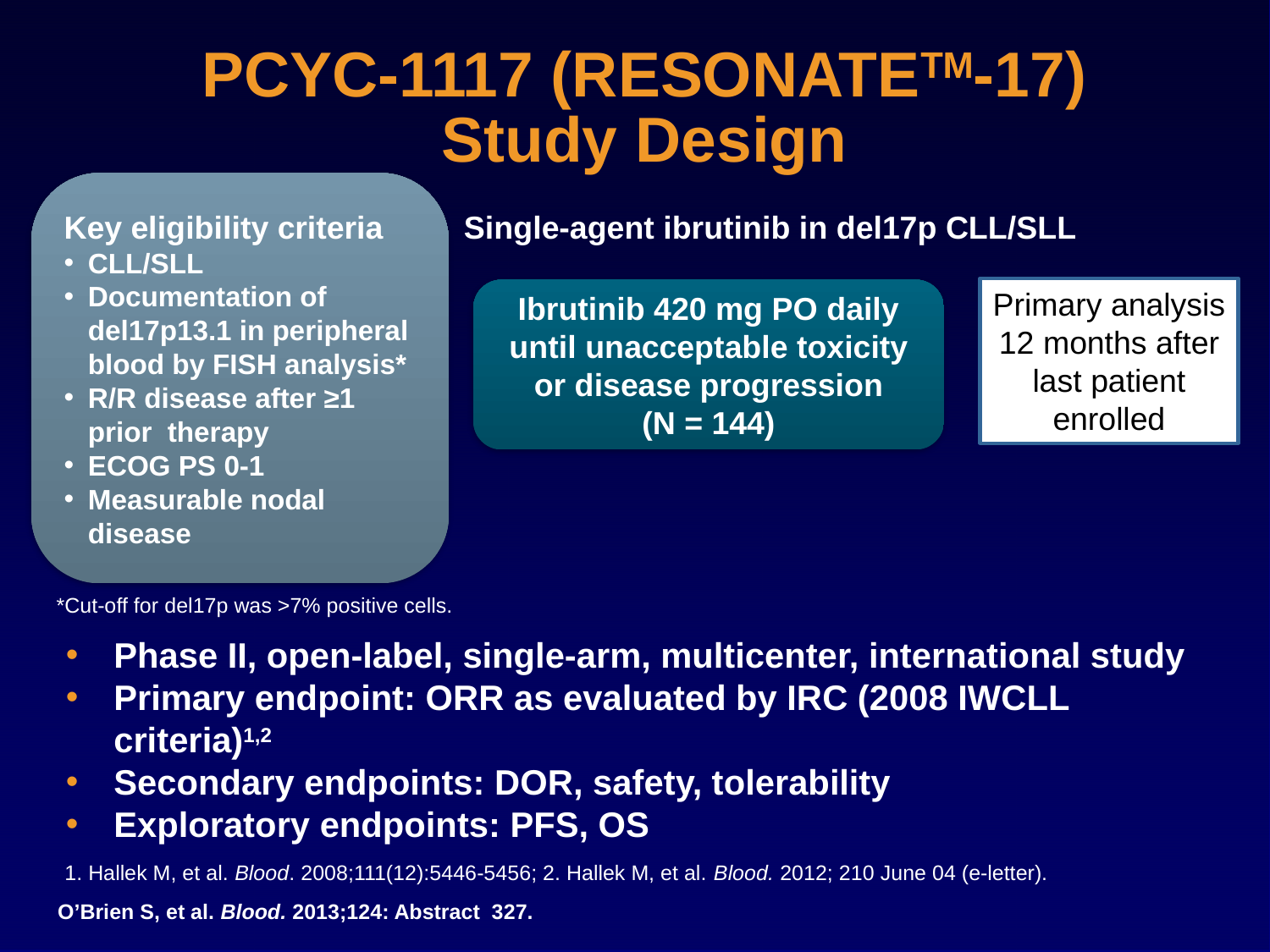

# PCYC-1117 (RESONATETM-17) Study Design
Key eligibility criteria
CLL/SLL
Documentation of
del17p13.1 in peripheral blood by FISH analysis*
R/R disease after ≥1 prior  therapy
ECOG PS 0-1
Measurable nodal disease
Single-agent ibrutinib in del17p CLL/SLL
Primary analysis
12 months after last patient enrolled
Ibrutinib 420 mg PO daily
until unacceptable toxicity or disease progression
(N = 144)
*Cut-off for del17p was >7% positive cells.
Phase II, open-label, single-arm, multicenter, international study
Primary endpoint: ORR as evaluated by IRC (2008 IWCLL criteria)1,2
Secondary endpoints: DOR, safety, tolerability
Exploratory endpoints: PFS, OS
1. Hallek M, et al. Blood. 2008;111(12):5446-5456; 2. Hallek M, et al. Blood. 2012; 210 June 04 (e-letter).
O’Brien S, et al. Blood. 2013;124: Abstract  327.